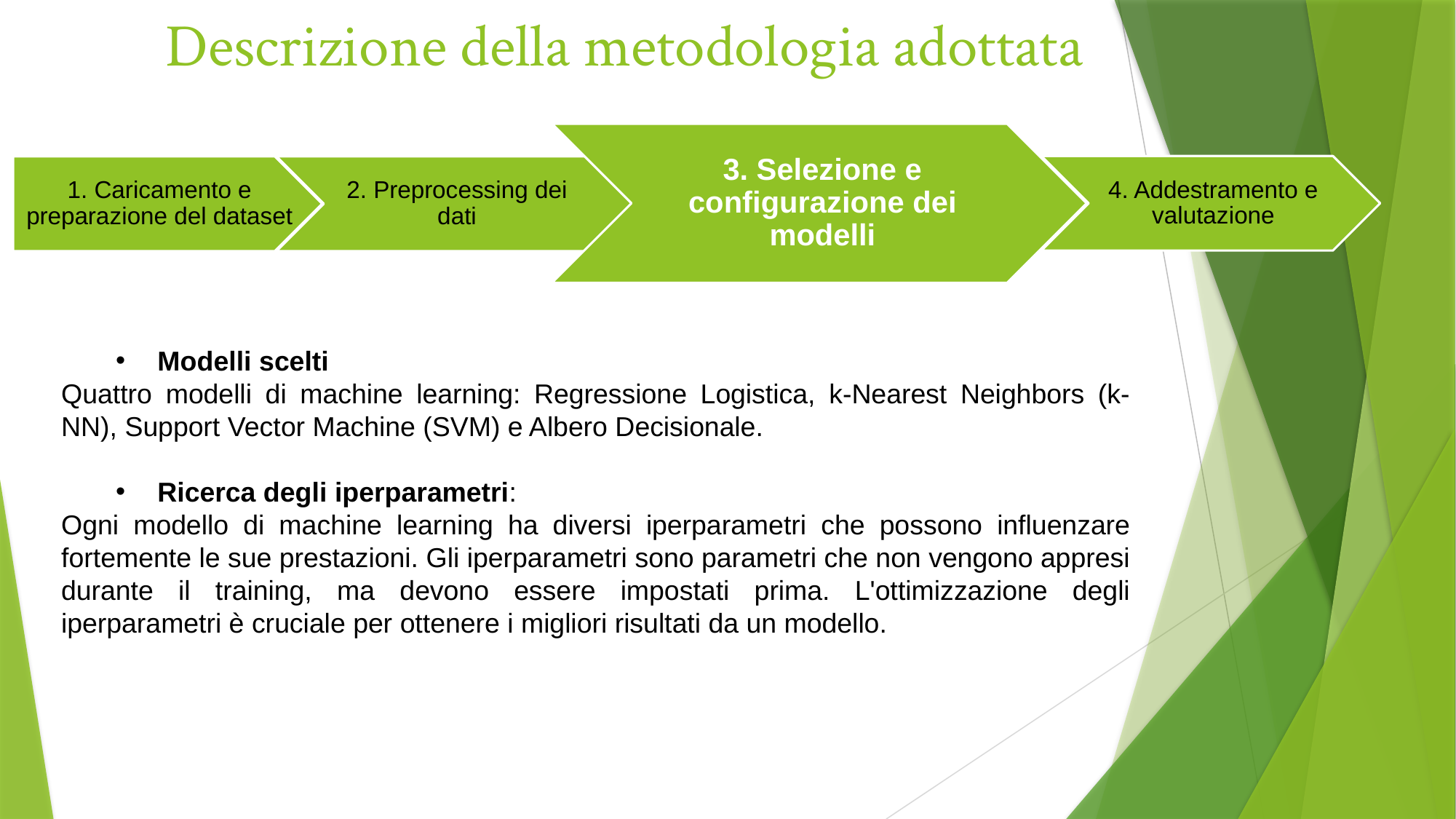

# Descrizione della metodologia adottata
1. Caricamento e preparazione del dataset
2. Preprocessing dei dati
3. Selezione e configurazione dei modelli
4. Addestramento e valutazione
 Modelli scelti
Quattro modelli di machine learning: Regressione Logistica, k-Nearest Neighbors (k-NN), Support Vector Machine (SVM) e Albero Decisionale.

 Ricerca degli iperparametri:
Ogni modello di machine learning ha diversi iperparametri che possono influenzare fortemente le sue prestazioni. Gli iperparametri sono parametri che non vengono appresi durante il training, ma devono essere impostati prima. L'ottimizzazione degli iperparametri è cruciale per ottenere i migliori risultati da un modello.